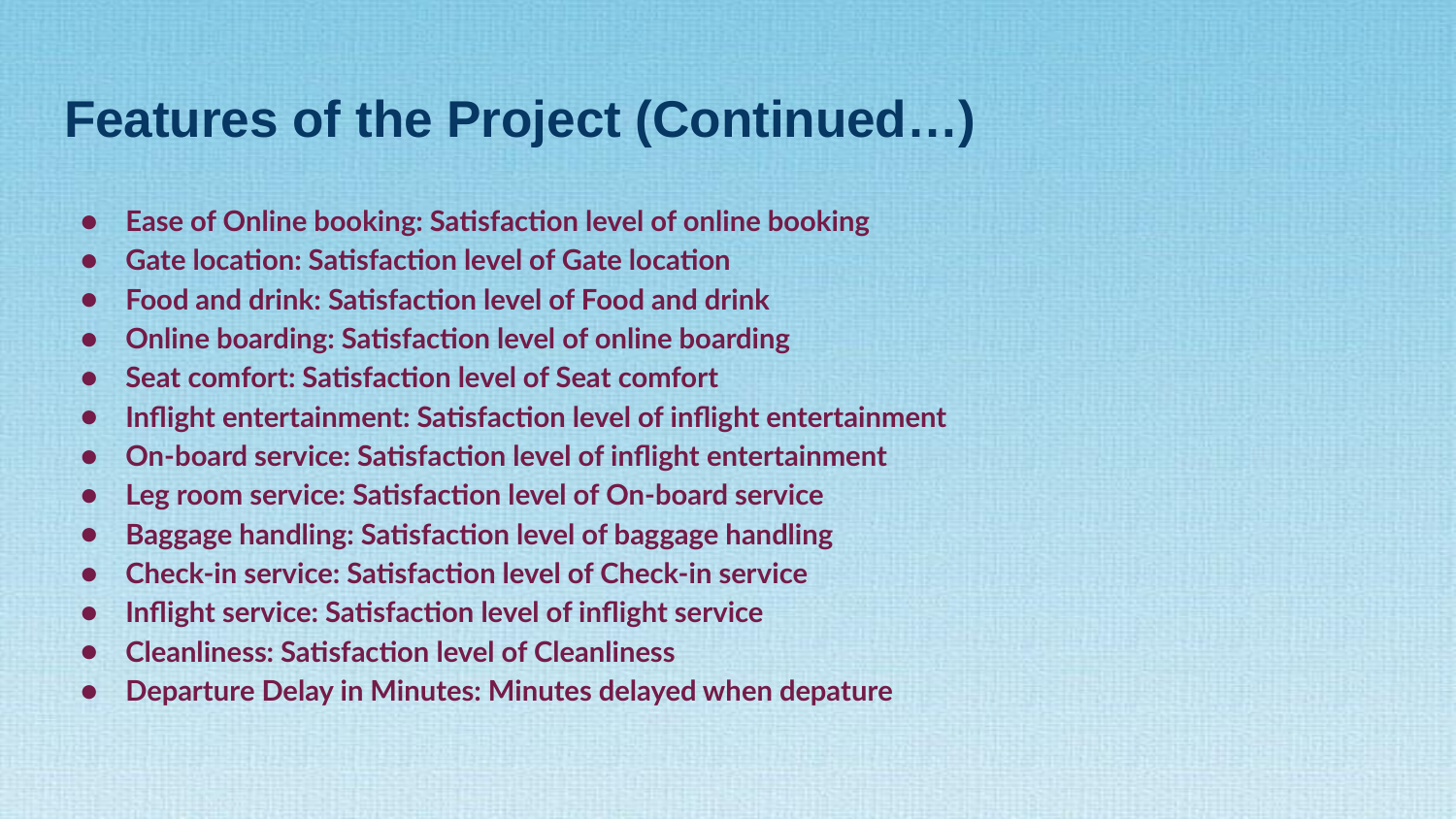

# Features of the Project (Continued…)
Ease of Online booking: Satisfaction level of online booking
Gate location: Satisfaction level of Gate location
Food and drink: Satisfaction level of Food and drink
Online boarding: Satisfaction level of online boarding
Seat comfort: Satisfaction level of Seat comfort
Inflight entertainment: Satisfaction level of inflight entertainment
On-board service: Satisfaction level of inflight entertainment
Leg room service: Satisfaction level of On-board service
Baggage handling: Satisfaction level of baggage handling
Check-in service: Satisfaction level of Check-in service
Inflight service: Satisfaction level of inflight service
Cleanliness: Satisfaction level of Cleanliness
Departure Delay in Minutes: Minutes delayed when depature